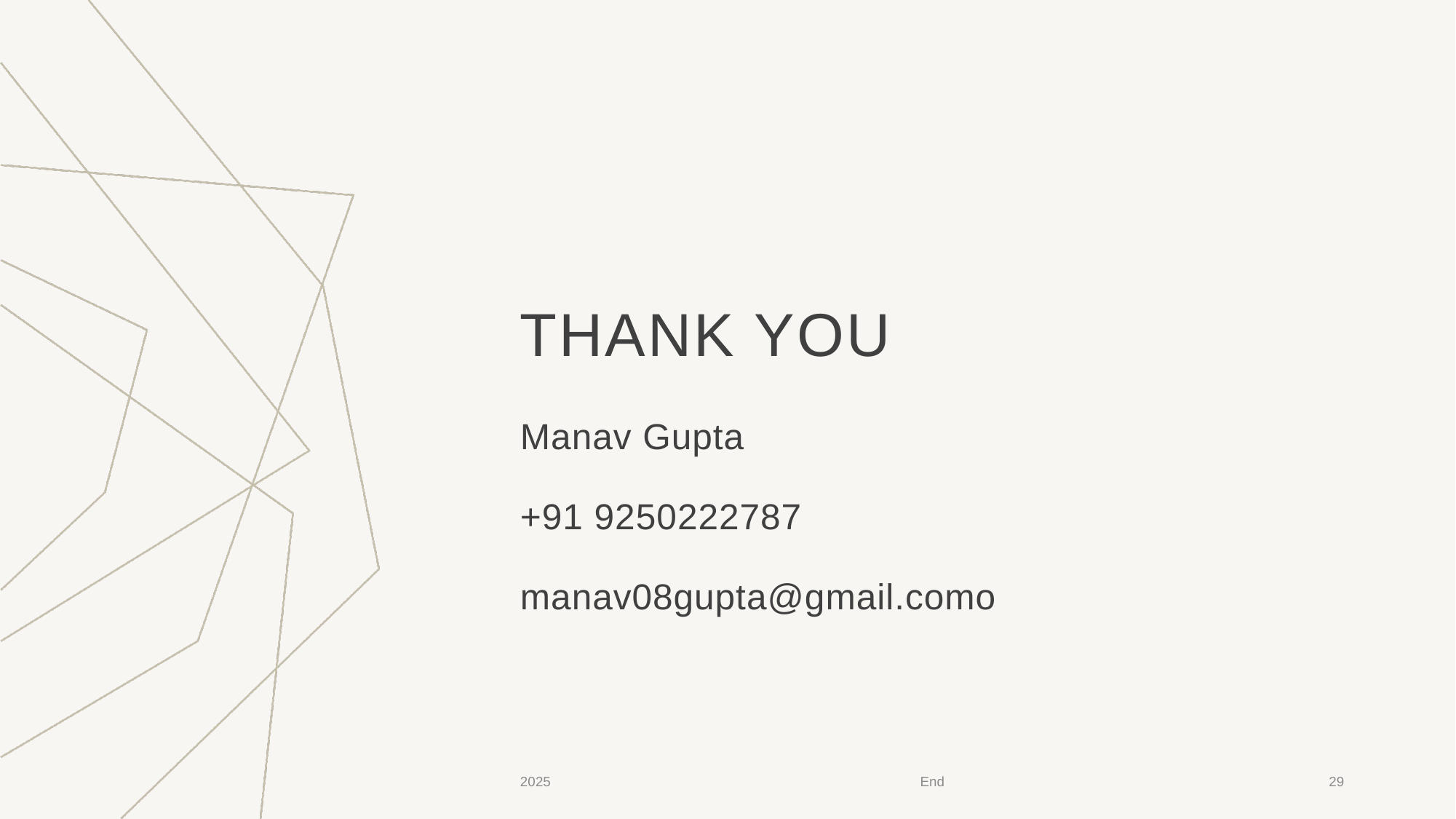

# THANK YOU
Manav Gupta
+91 9250222787
manav08gupta@gmail.como
2025
End
29